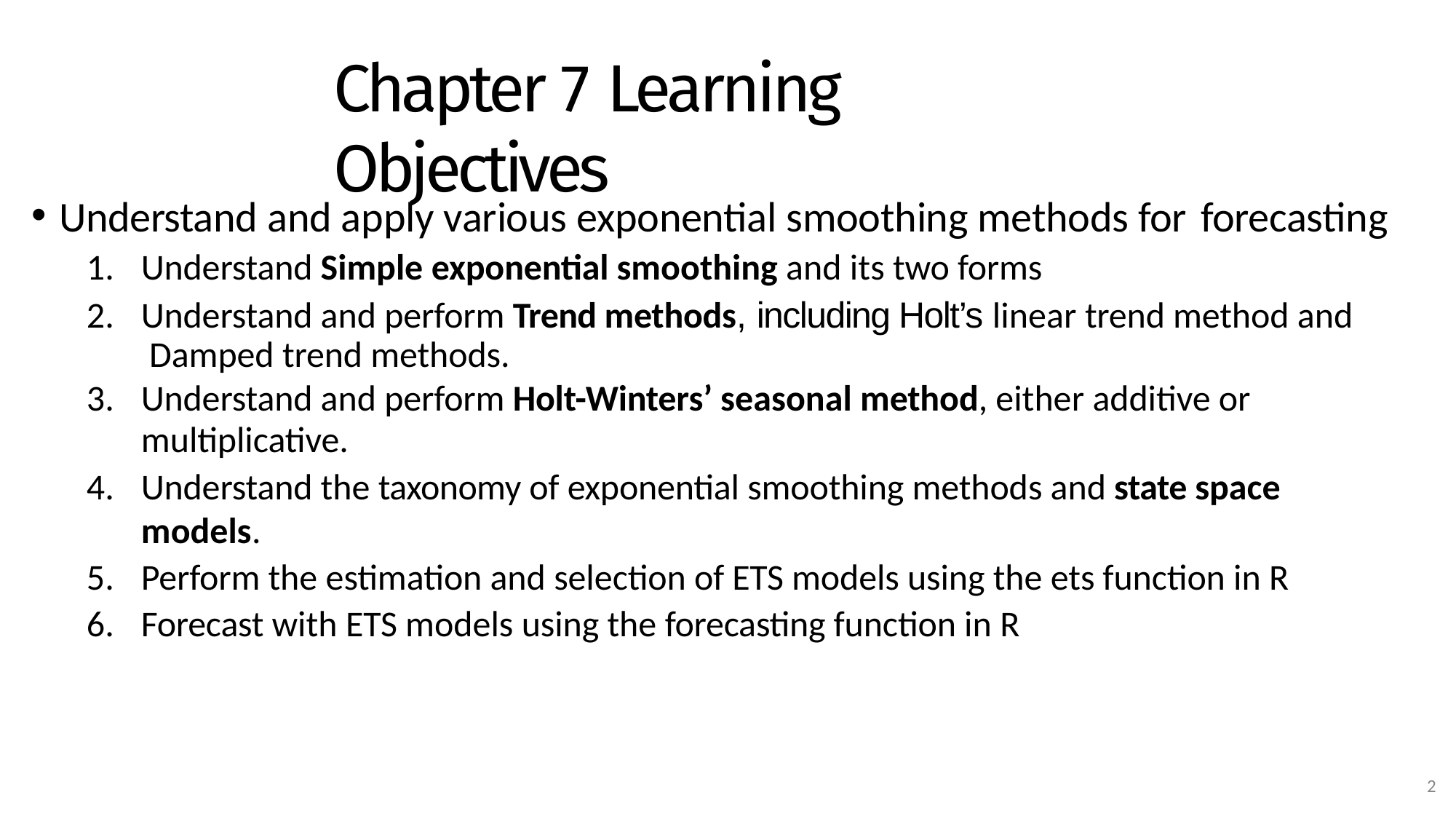

# Chapter 7 Learning Objectives
Understand and apply various exponential smoothing methods for forecasting
Understand Simple exponential smoothing and its two forms
Understand and perform Trend methods, including Holt’s linear trend method and  Damped trend methods.
Understand and perform Holt-Winters’ seasonal method, either additive or
multiplicative.
Understand the taxonomy of exponential smoothing methods and state space models.
Perform the estimation and selection of ETS models using the ets function in R
Forecast with ETS models using the forecasting function in R
2